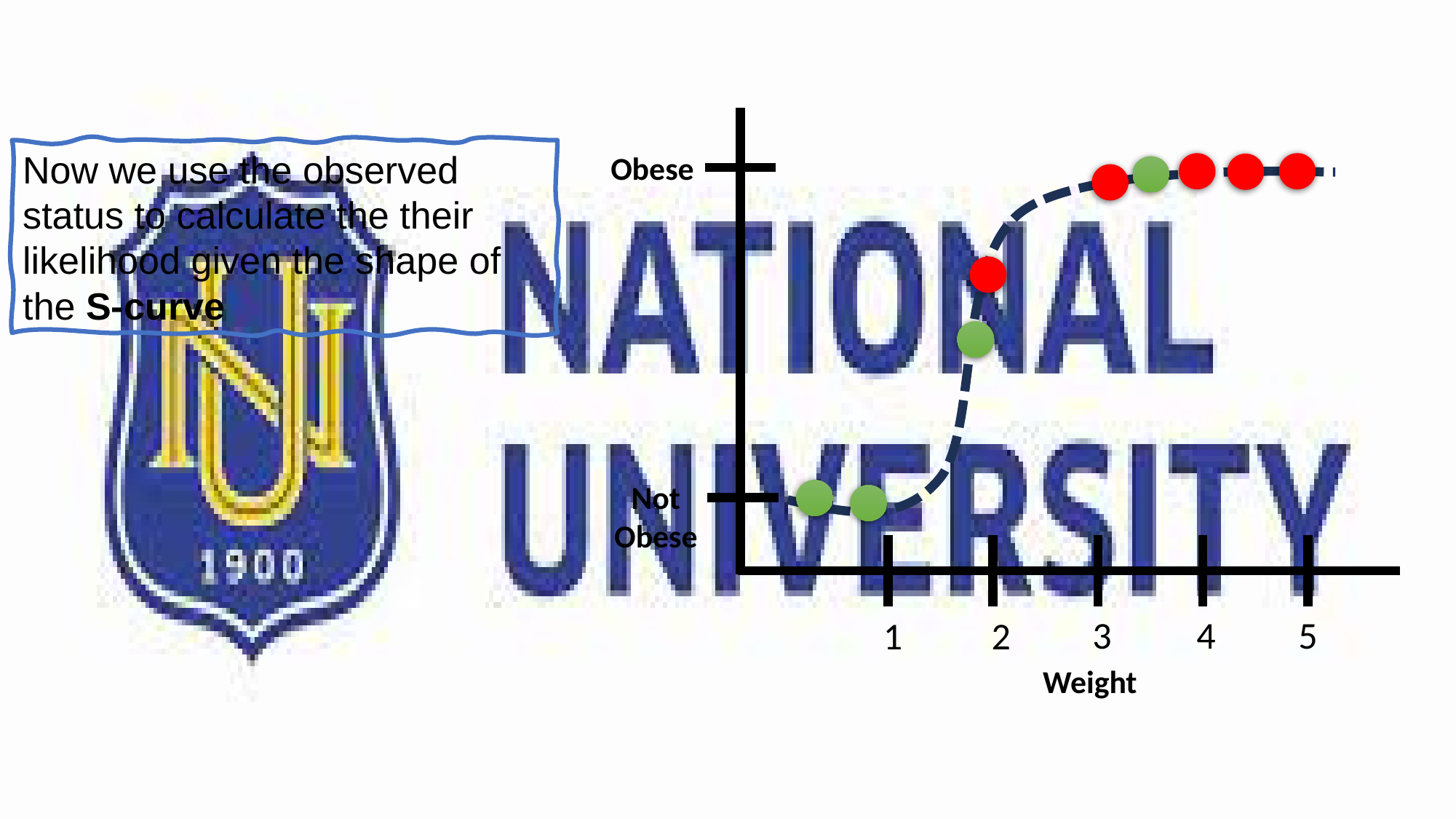

Now we use the observed status to calculate the their likelihood given the shape of the S-curve
Obese

Not Obese

3
4
5
1
2
Weight